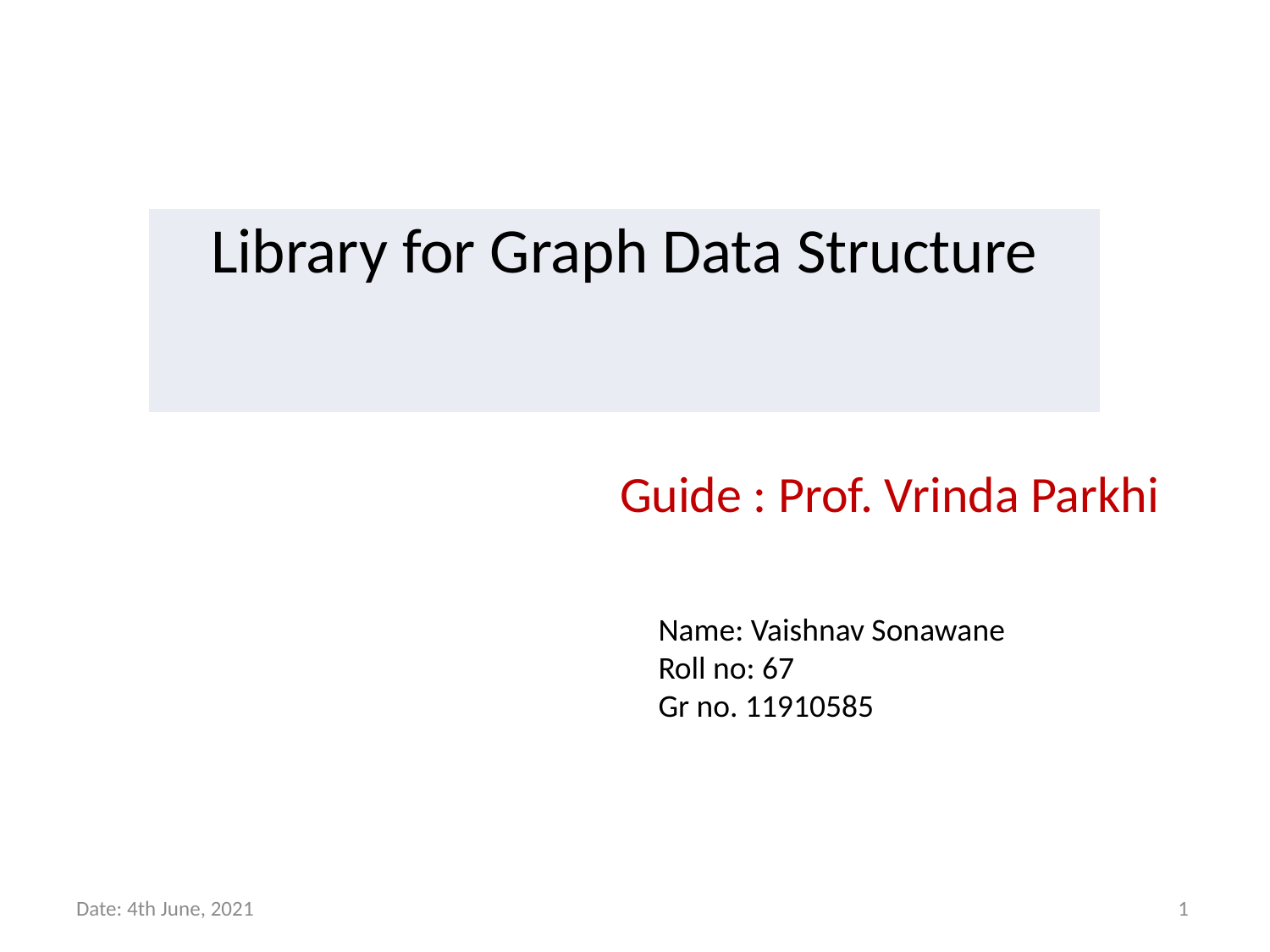

#
| Library for Graph Data Structure |
| --- |
Guide : Prof. Vrinda Parkhi
		Name: Vaishnav Sonawane
		Roll no: 67
		Gr no. 11910585

Date: 4th June, 2021
1